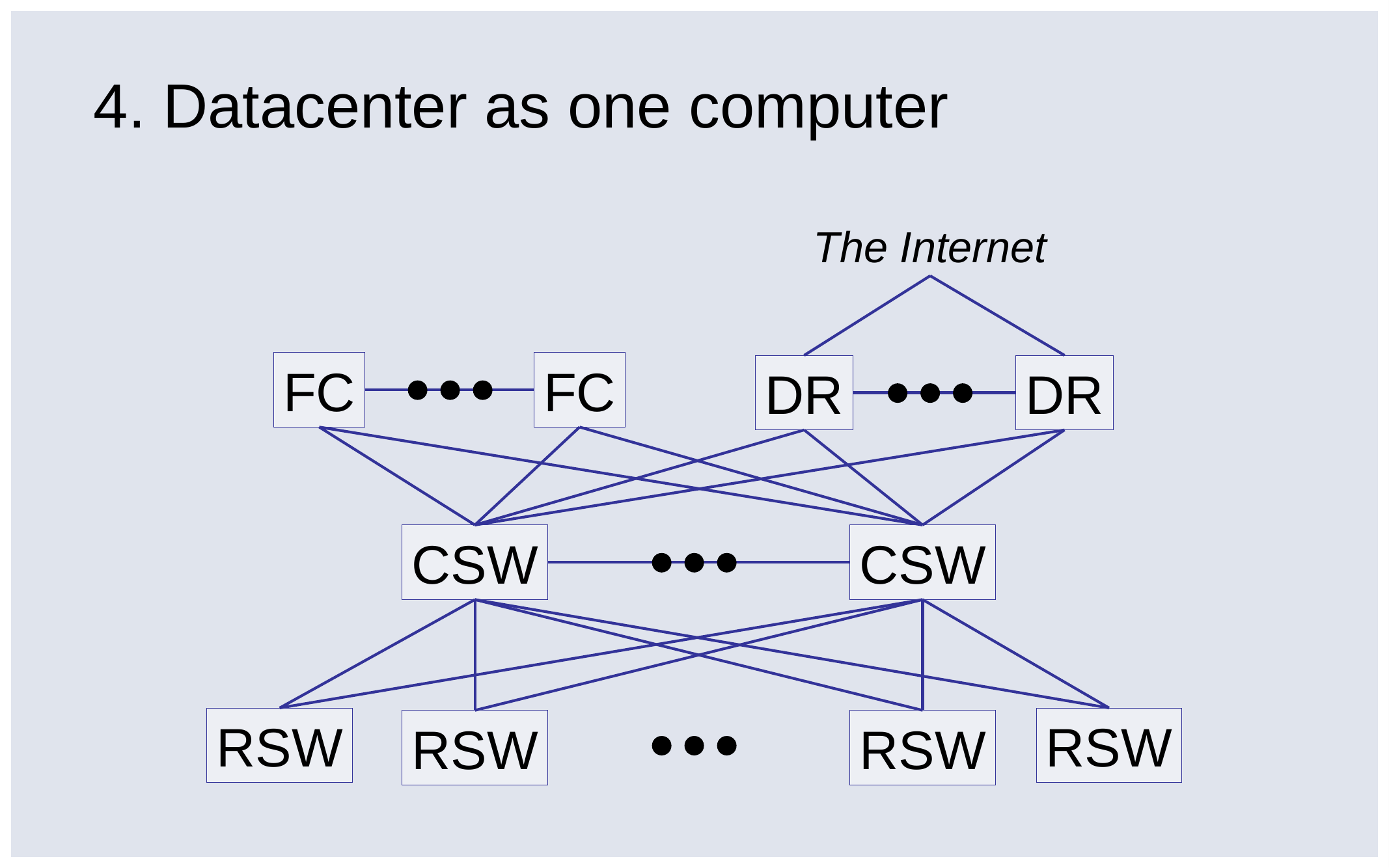

4. Datacenter as one computer
The Internet
FC
FC
DR
DR

CSW
CSW

RSW
RSW
RSW
RSW